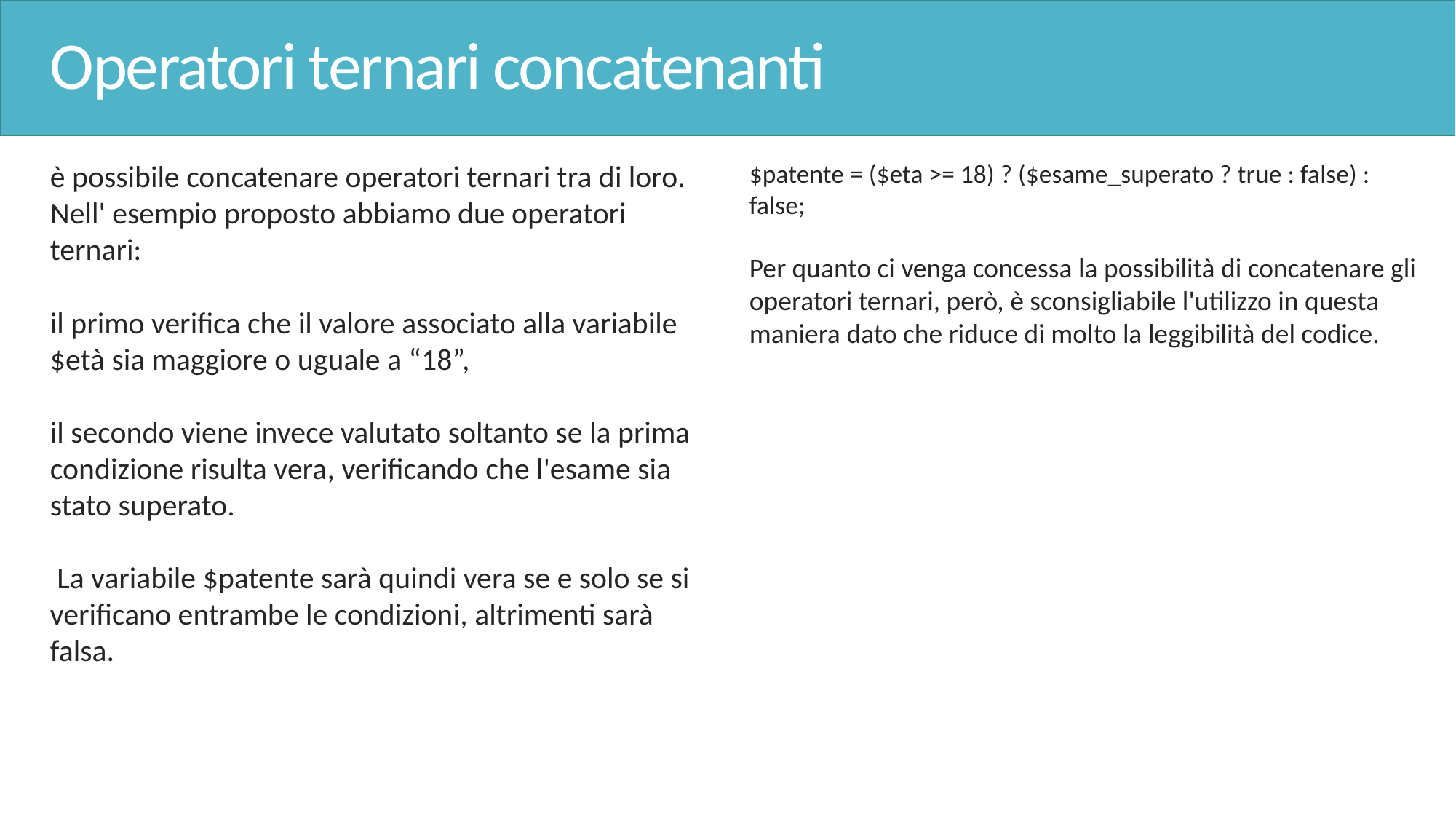

# Operatori ternari concatenanti
è possibile concatenare operatori ternari tra di loro.
Nell' esempio proposto abbiamo due operatori ternari:
il primo verifica che il valore associato alla variabile $età sia maggiore o uguale a “18”,
il secondo viene invece valutato soltanto se la prima condizione risulta vera, verificando che l'esame sia stato superato.
 La variabile $patente sarà quindi vera se e solo se si verificano entrambe le condizioni, altrimenti sarà falsa.
$patente = ($eta >= 18) ? ($esame_superato ? true : false) : false;

Per quanto ci venga concessa la possibilità di concatenare gli operatori ternari, però, è sconsigliabile l'utilizzo in questa maniera dato che riduce di molto la leggibilità del codice.